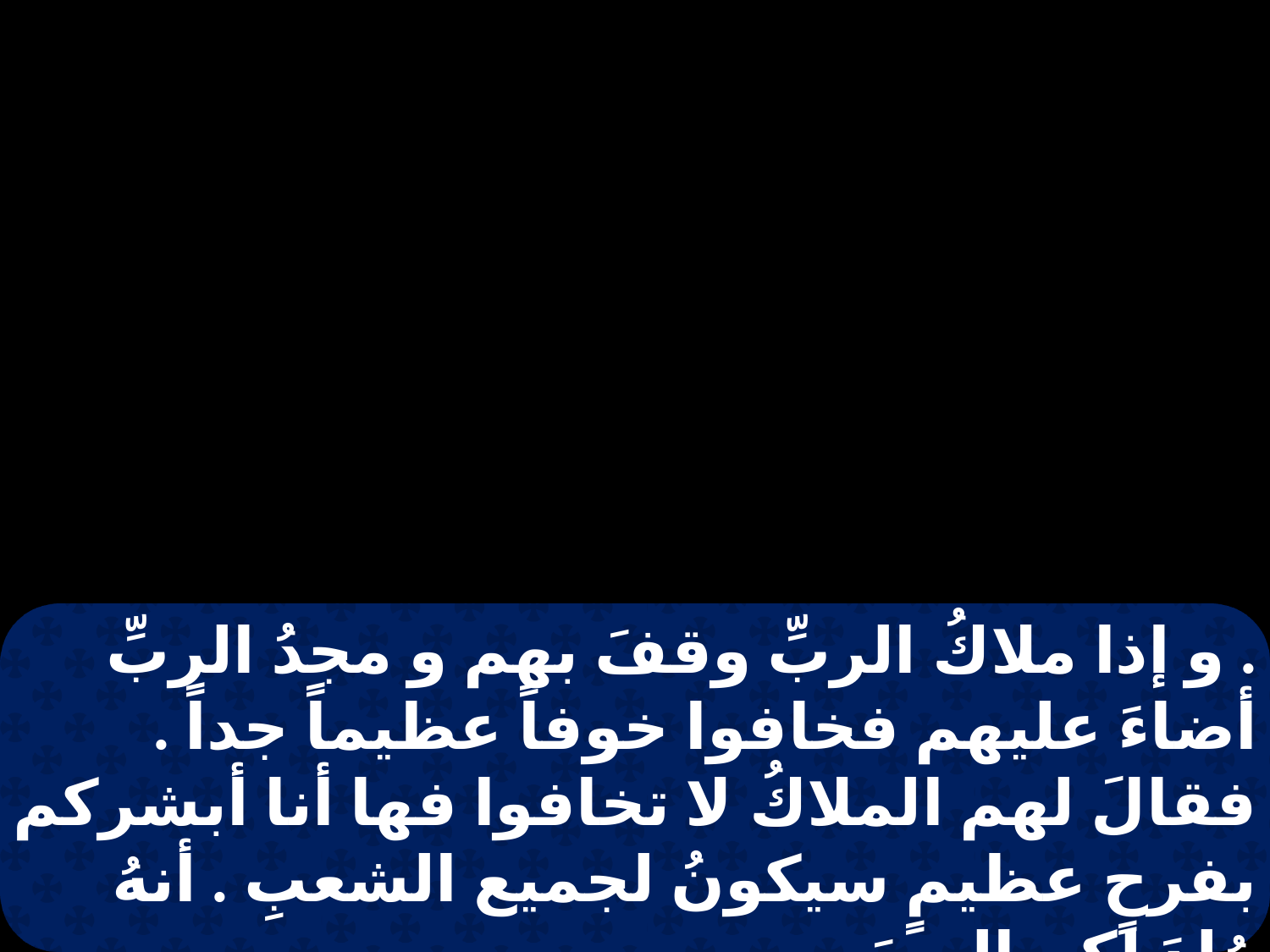

. و إذا ملاكُ الربِّ وقفَ بهم و مجدُ الربِّ أضاءَ عليهم فخافوا خوفاً عظيماً جداً . فقالَ لهم الملاكُ لا تخافوا فها أنا أبشركم بفرحٍ عظيمٍ سيكونُ لجميع الشعبِ . أنهُ وُلدَ لكم اليومَ